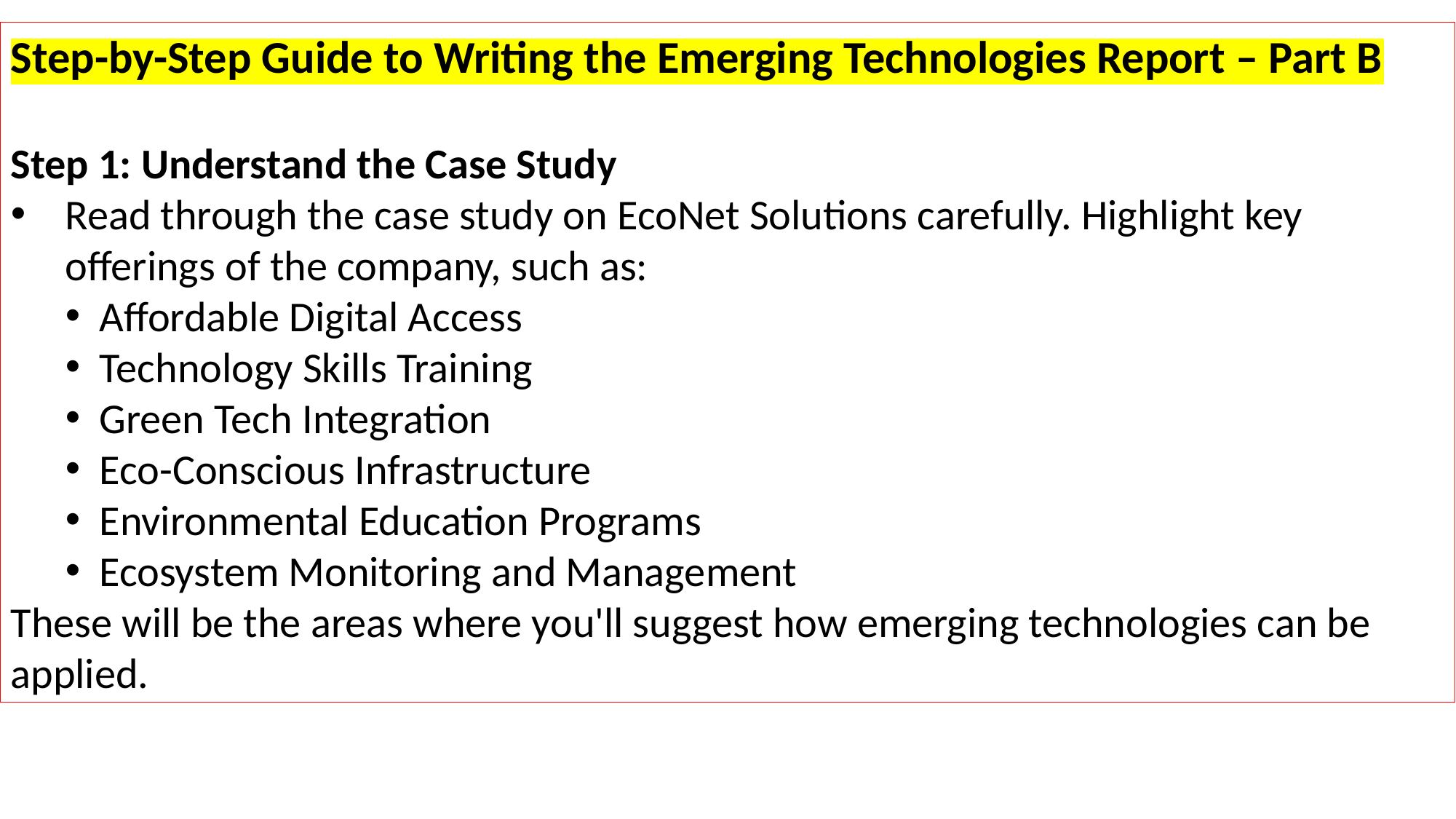

Step-by-Step Guide to Writing the Emerging Technologies Report – Part B

Step 1: Understand the Case Study
Read through the case study on EcoNet Solutions carefully. Highlight key offerings of the company, such as:
Affordable Digital Access
Technology Skills Training
Green Tech Integration
Eco-Conscious Infrastructure
Environmental Education Programs
Ecosystem Monitoring and Management
These will be the areas where you'll suggest how emerging technologies can be applied.